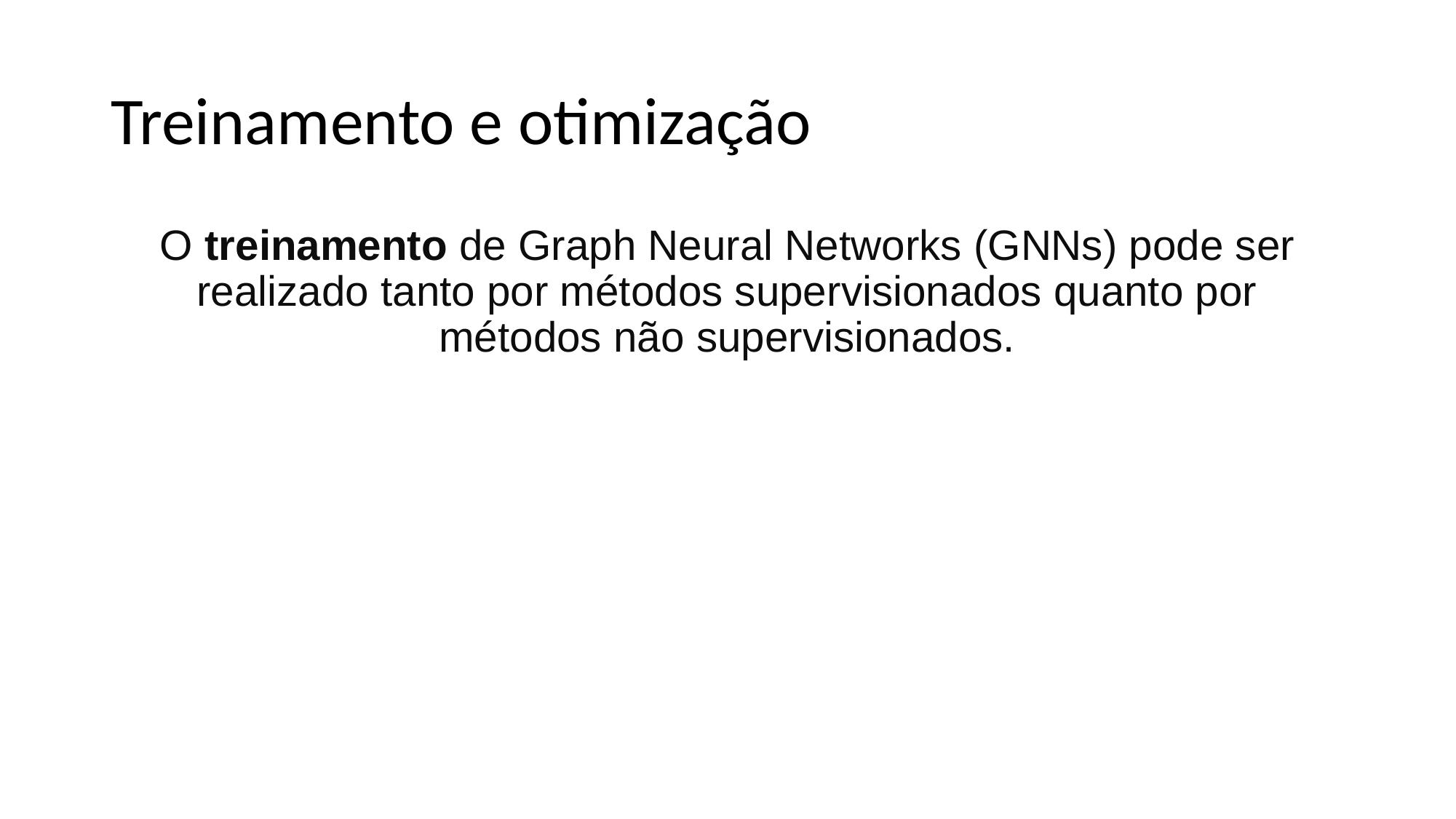

# Treinamento e otimização
O treinamento de Graph Neural Networks (GNNs) pode ser realizado tanto por métodos supervisionados quanto por métodos não supervisionados.